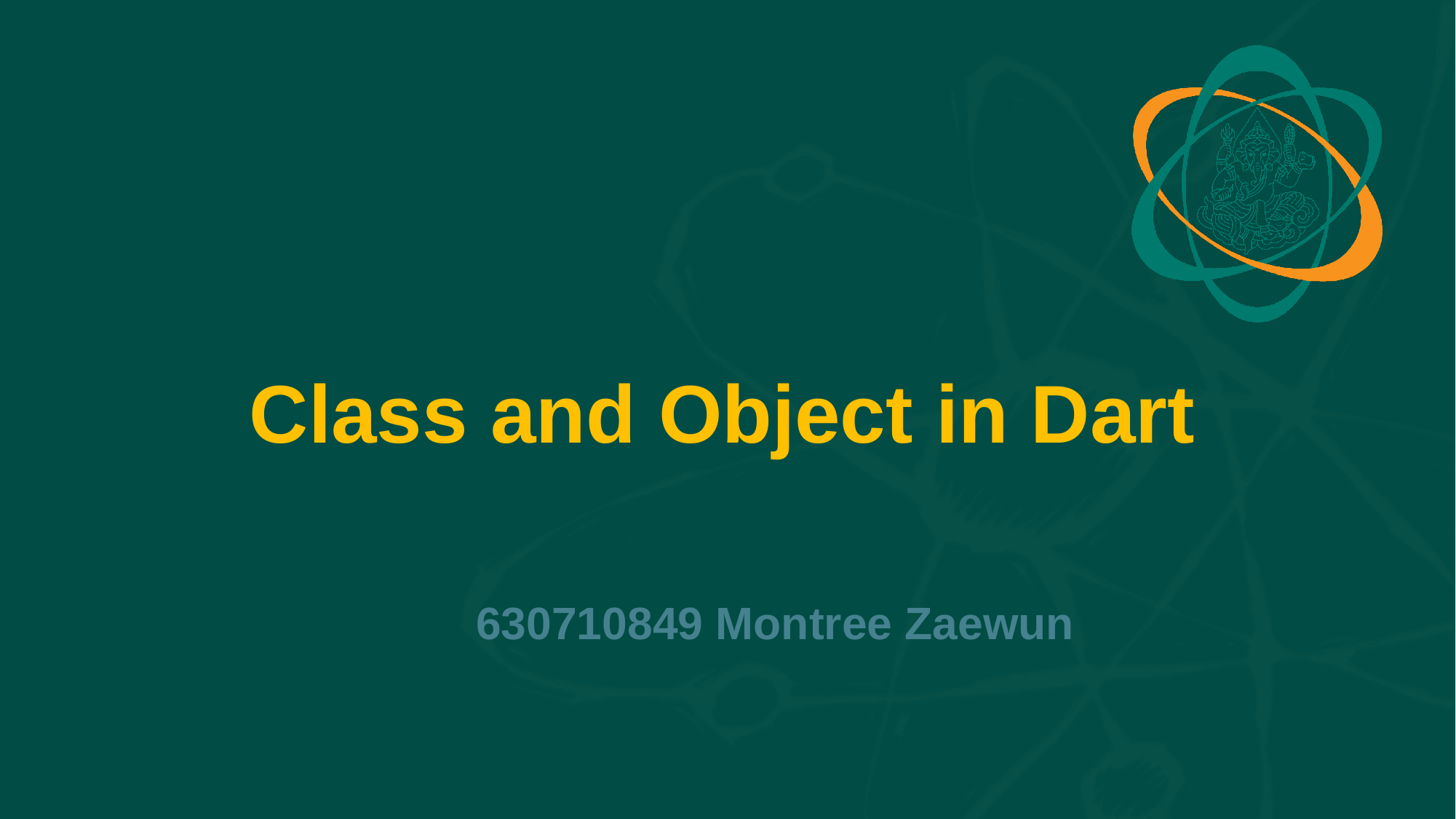

# Class and Object in Dart
630710849 Montree Zaewun